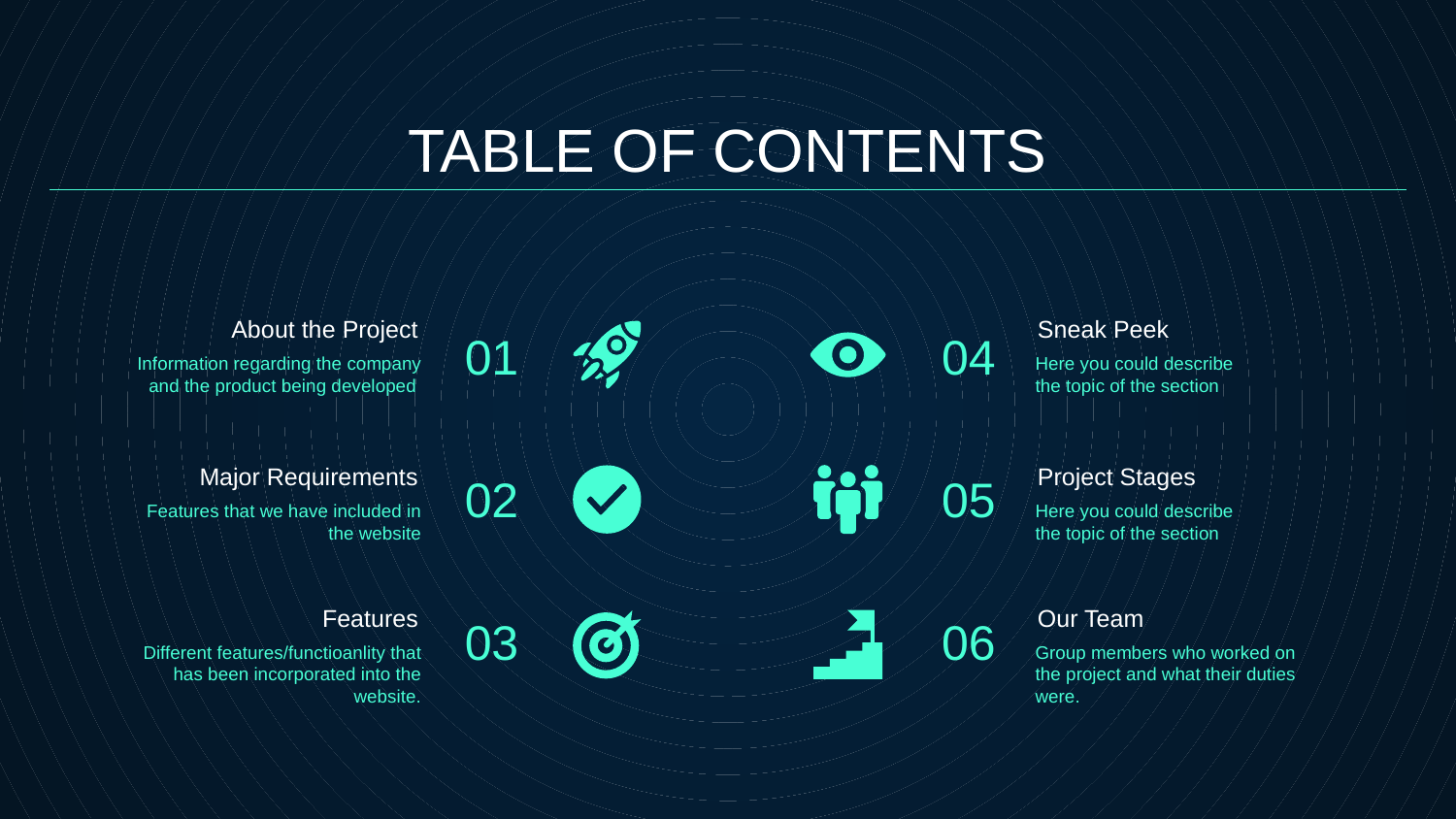

# TABLE OF CONTENTS
01
04

About the Project
Sneak Peek

Information regarding the company and the product being developed
Here you could describe
the topic of the section
02
05

Major Requirements
Project Stages
Features that we have included in the website
Here you could describe
the topic of the section
03
06

Features
Our Team
Different features/functioanlity that has been incorporated into the website.
Group members who worked on the project and what their duties were.